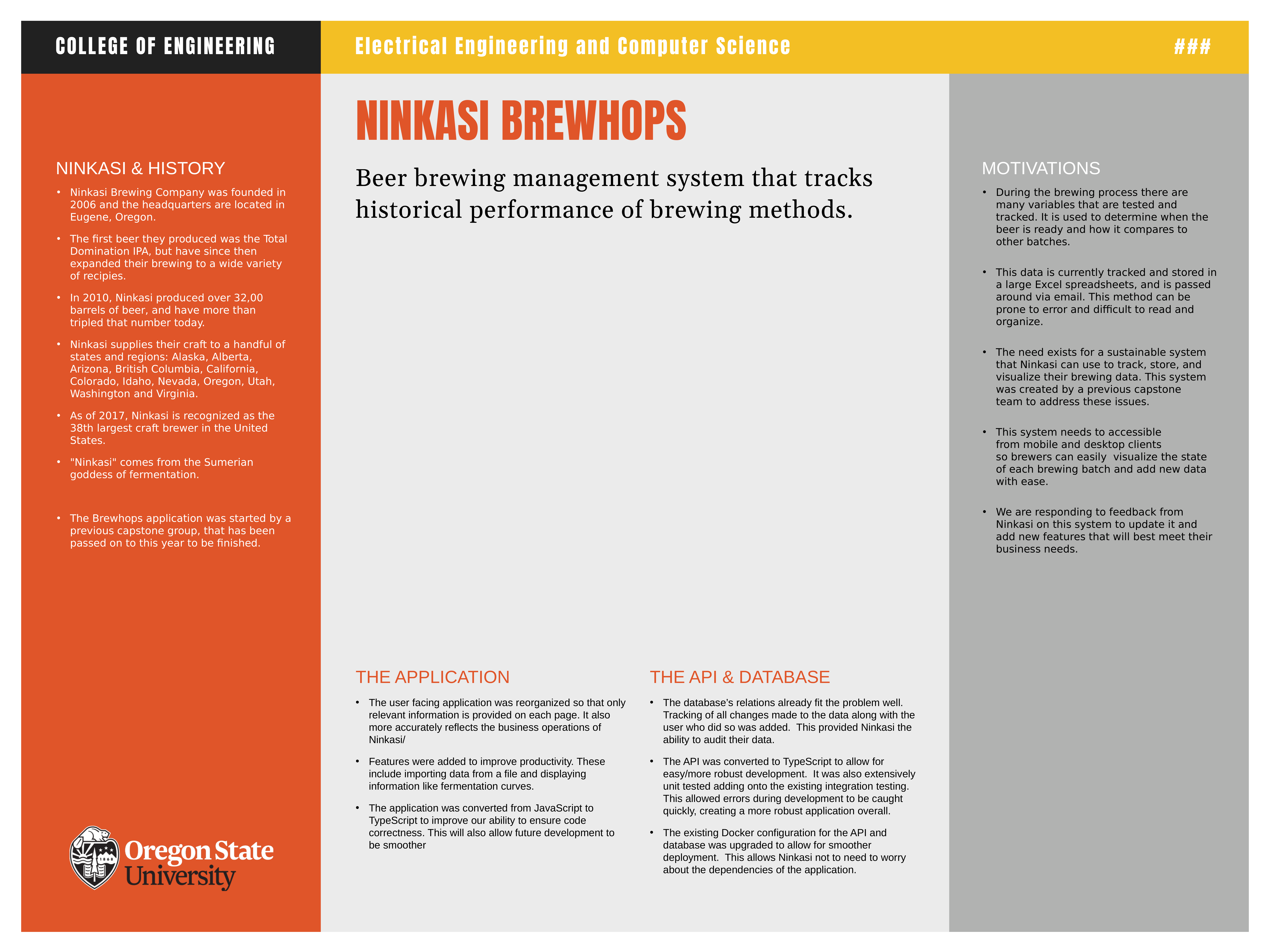

###
Ninkasi Brewhops
Ninkasi & History
Beer brewing management system that tracks historical performance of brewing methods.
Motivations
Ninkasi Brewing Company was founded in 2006 and the headquarters are located in Eugene, Oregon.
The first beer they produced was the Total Domination IPA, but have since then expanded their brewing to a wide variety of recipies.
In 2010, Ninkasi produced over 32,00 barrels of beer, and have more than tripled that number today.
Ninkasi supplies their craft to a handful of states and regions: Alaska, Alberta, Arizona, British Columbia, California, Colorado, Idaho, Nevada, Oregon, Utah, Washington and Virginia.
As of 2017, Ninkasi is recognized as the 38th largest craft brewer in the United States.
"Ninkasi" comes from the Sumerian goddess of fermentation.

The Brewhops application was started by a previous capstone group, that has been passed on to this year to be finished.

During the brewing process there are many variables that are tested and tracked. It is used to determine when the beer is ready and how it compares to other batches.

This data is currently tracked and stored in a large Excel spreadsheets, and is passed around via email. This method can be prone to error and difficult to read and organize.

The need exists for a sustainable system that Ninkasi can use to track, store, and visualize their brewing data. This system was created by a previous capstone team to address these issues.

This system needs to accessible from mobile and desktop clients so brewers can easily  visualize the state of each brewing batch and add new data with ease.

We are responding to feedback from Ninkasi on this system to update it and add new features that will best meet their business needs.

The API & Database
The application
The user facing application was reorganized so that only relevant information is provided on each page. It also more accurately reflects the business operations of Ninkasi/
Features were added to improve productivity. These include importing data from a file and displaying information like fermentation curves.
The application was converted from JavaScript to TypeScript to improve our ability to ensure code correctness. This will also allow future development to be smoother
The database’s relations already fit the problem well.  Tracking of all changes made to the data along with the user who did so was added.  This provided Ninkasi the ability to audit their data.
The API was converted to TypeScript to allow for easy/more robust development.  It was also extensively unit tested adding onto the existing integration testing.  This allowed errors during development to be caught quickly, creating a more robust application overall.
The existing Docker configuration for the API and database was upgraded to allow for smoother deployment.  This allows Ninkasi not to need to worry about the dependencies of the application.